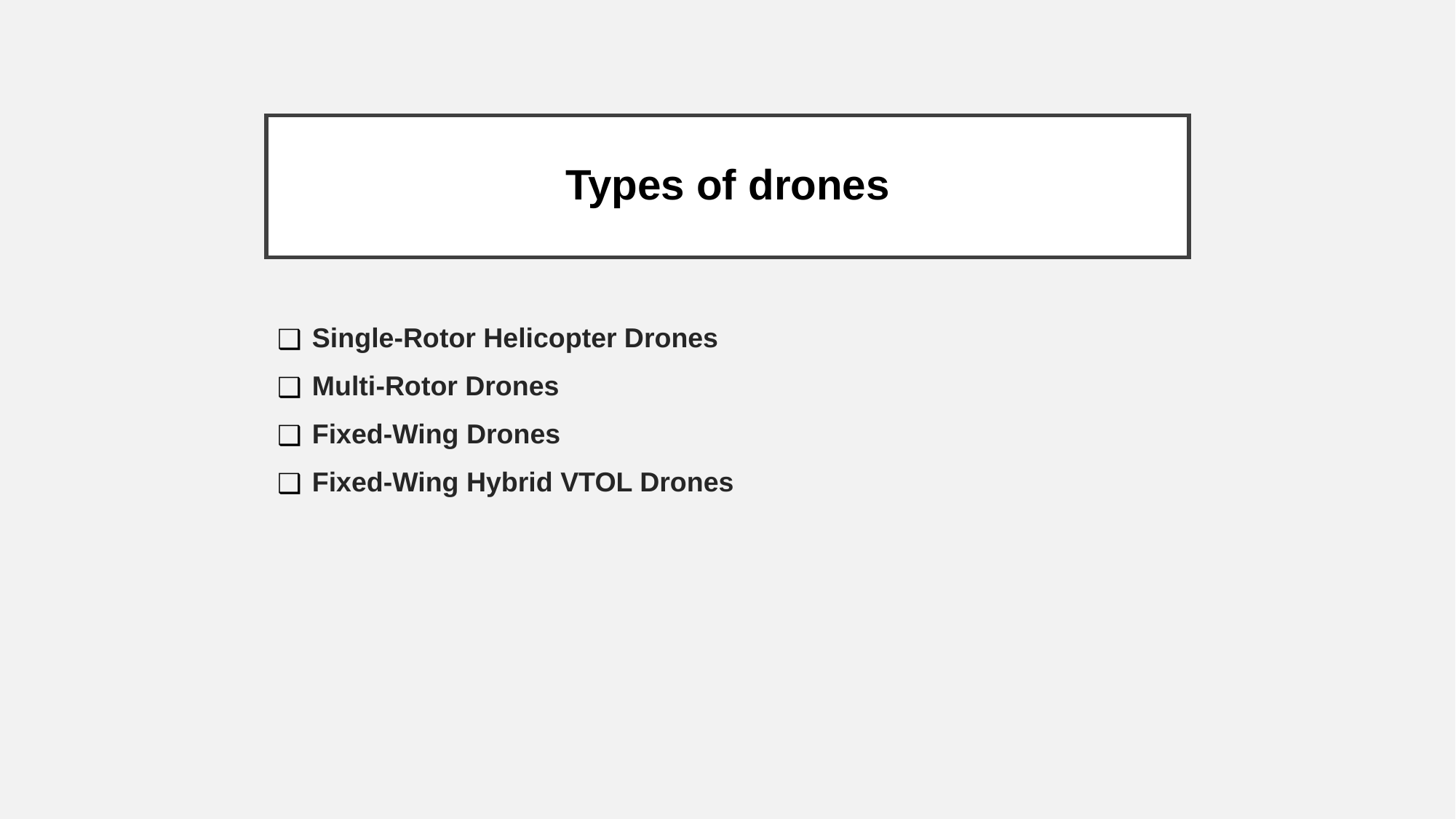

# Types of drones
 Single-Rotor Helicopter Drones
 Multi-Rotor Drones
 Fixed-Wing Drones
 Fixed-Wing Hybrid VTOL Drones